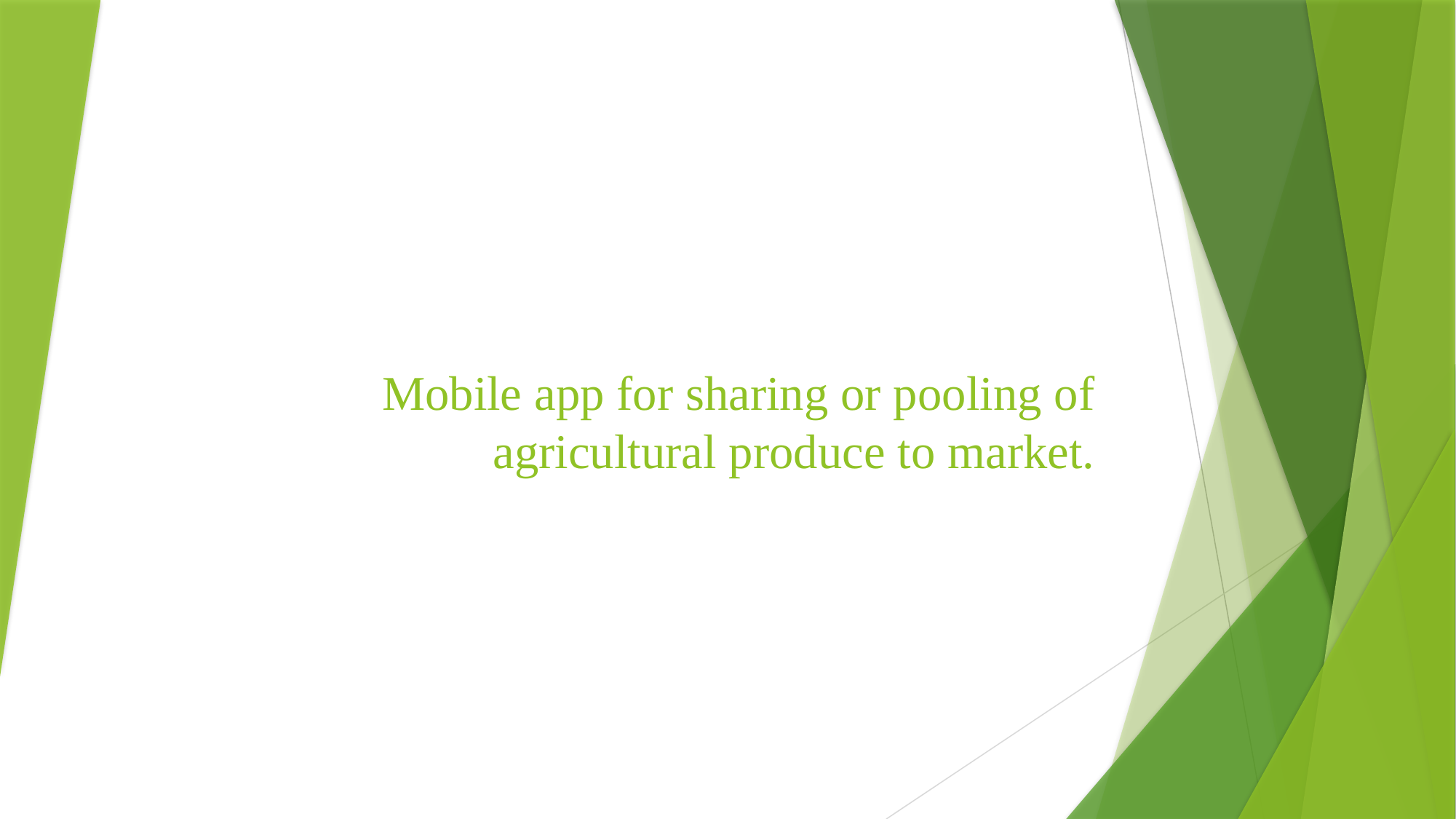

# Mobile app for sharing or pooling of agricultural produce to market.